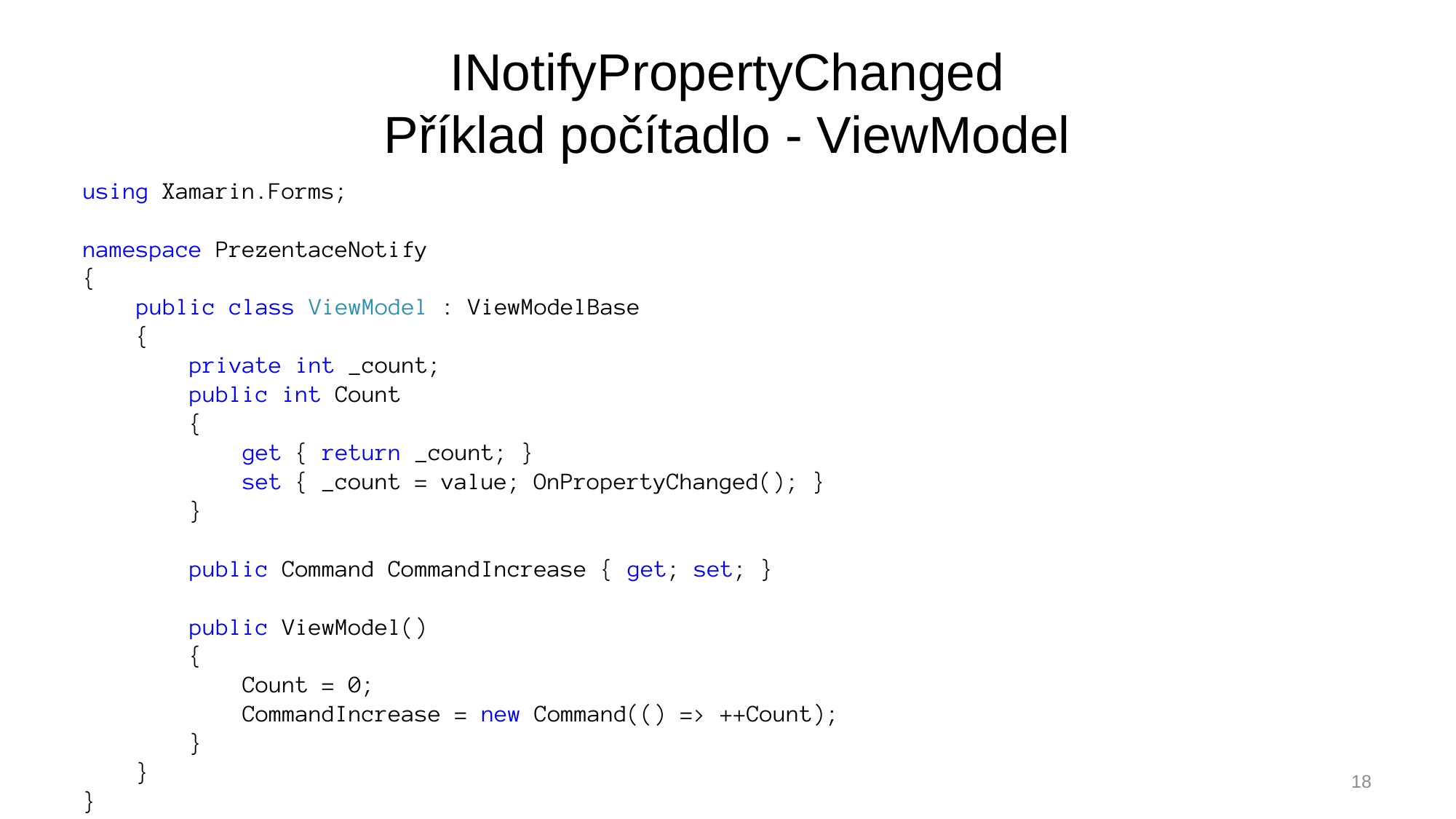

# INotifyPropertyChanged Příklad počítadlo - ViewModel
using Xamarin.Forms;

namespace PrezentaceNotify
{
    public class ViewModel : ViewModelBase
    {
        private int _count;
        public int Count
        {
            get { return _count; }
            set { _count = value; OnPropertyChanged(); }
        }

        public Command CommandIncrease { get; set; }

        public ViewModel()
        {
            Count = 0;
            CommandIncrease = new Command(() => ++Count);
        }
    }
}
18